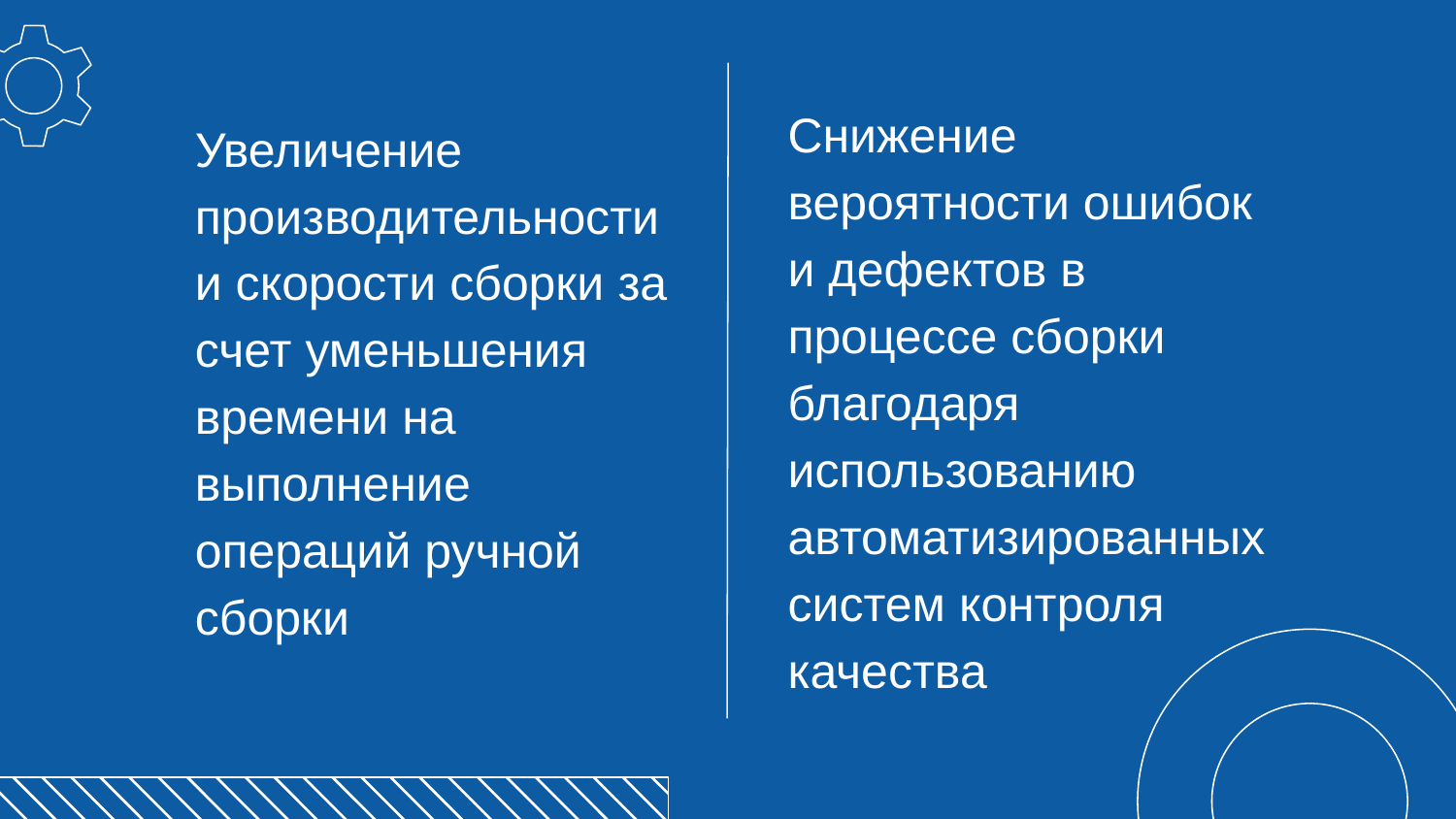

Снижение вероятности ошибок и дефектов в процессе сборки благодаря использованию автоматизированных систем контроля качества
Увеличение производительности и скорости сборки за счет уменьшения времени на выполнение операций ручной сборки